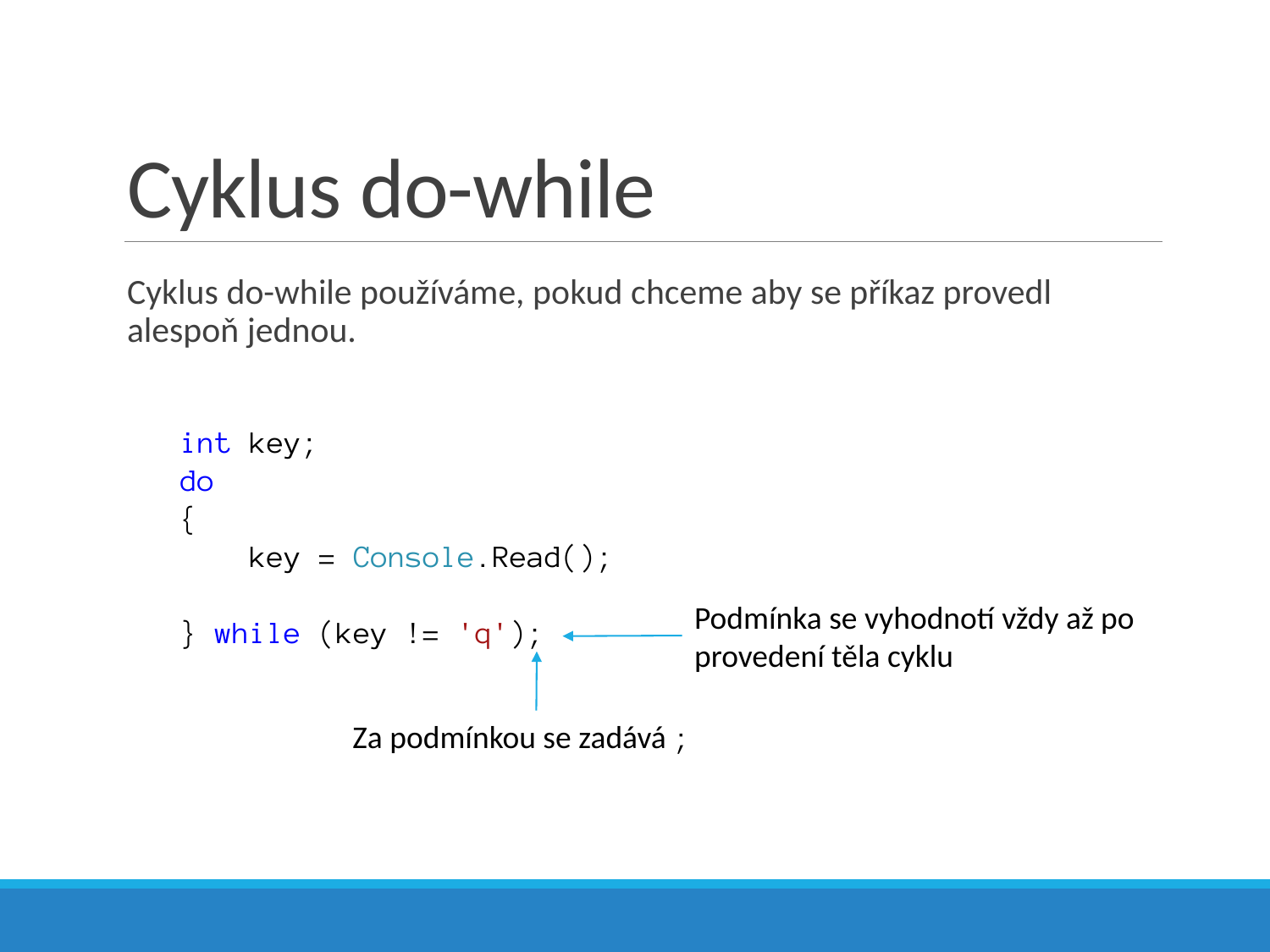

# Cyklus do-while
Cyklus do-while používáme, pokud chceme aby se příkaz provedl alespoň jednou.
int key;
do
{
    key = Console.Read();

} while (key != 'q');
Podmínka se vyhodnotí vždy až po provedení těla cyklu
Za podmínkou se zadává ;